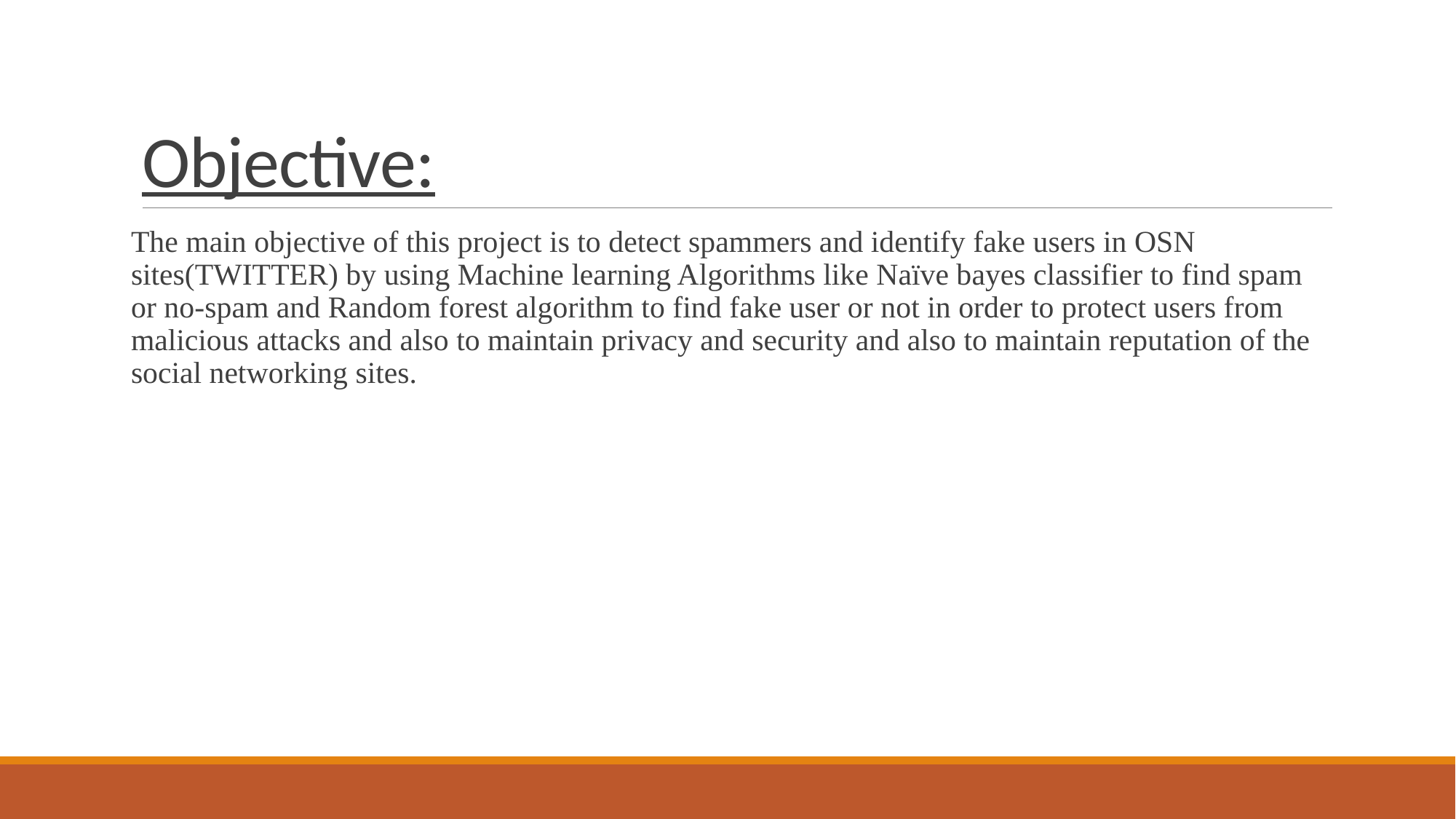

# Objective:
The main objective of this project is to detect spammers and identify fake users in OSN sites(TWITTER) by using Machine learning Algorithms like Naïve bayes classifier to find spam or no-spam and Random forest algorithm to find fake user or not in order to protect users from malicious attacks and also to maintain privacy and security and also to maintain reputation of the social networking sites.